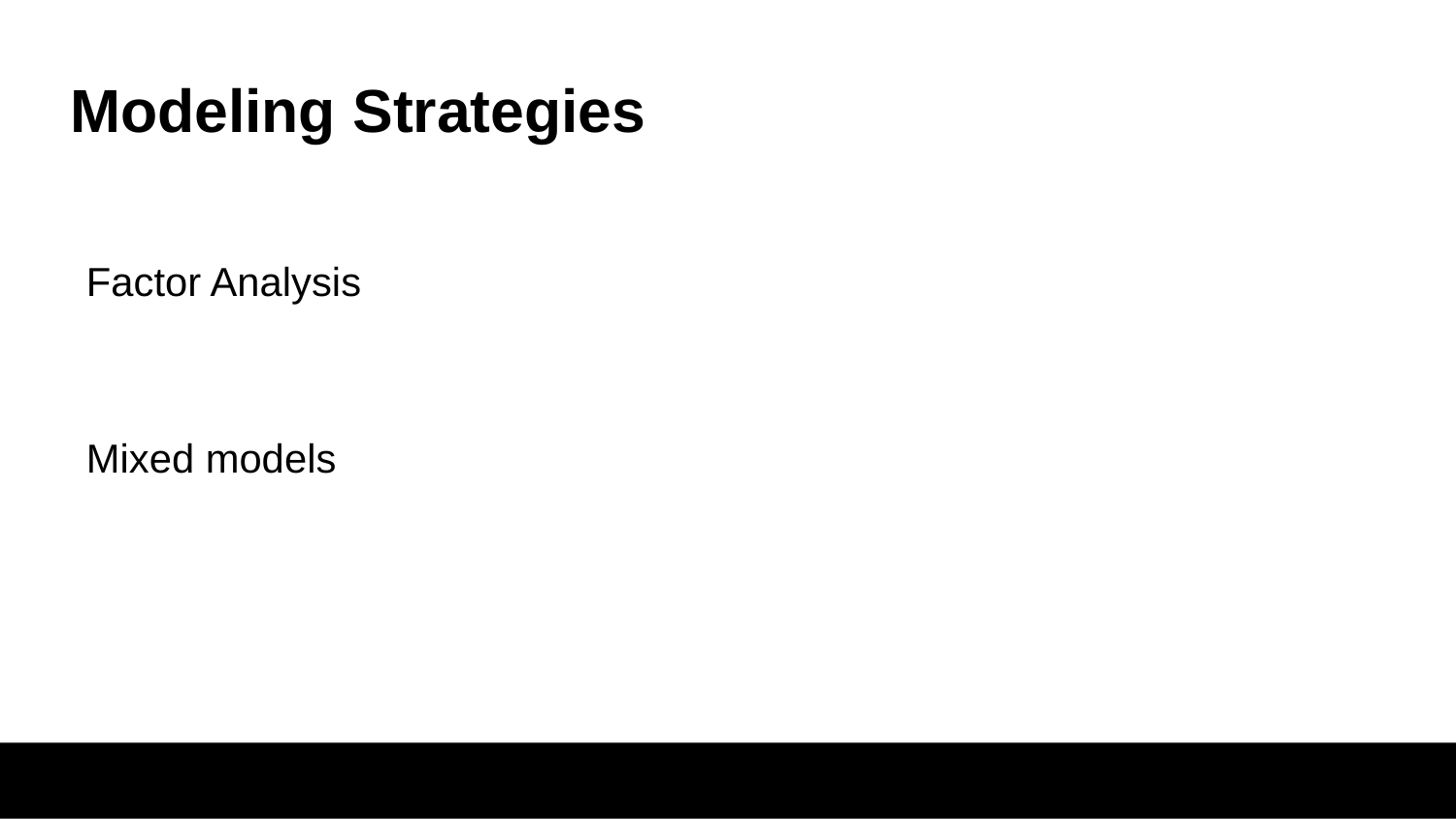

# Modeling Strategies
Factor Analysis

Mixed models
14